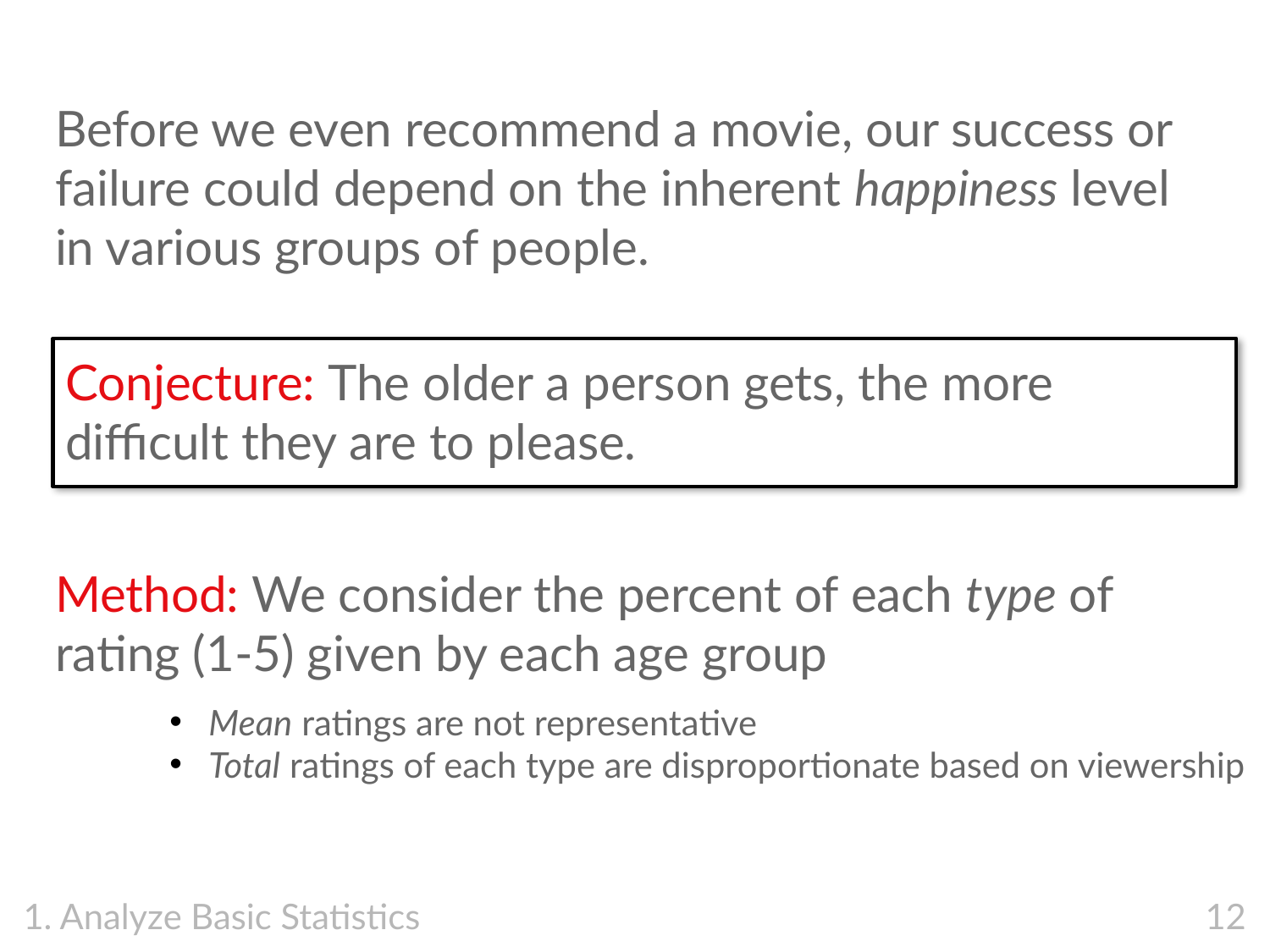

Before we even recommend a movie, our success or failure could depend on the inherent happiness level in various groups of people.
# Conjecture: The older a person gets, the more difficult they are to please.
Method: We consider the percent of each type of rating (1-5) given by each age group

 Mean ratings are not representative
 Total ratings of each type are disproportionate based on viewership

1. Analyze Basic Statistics
12